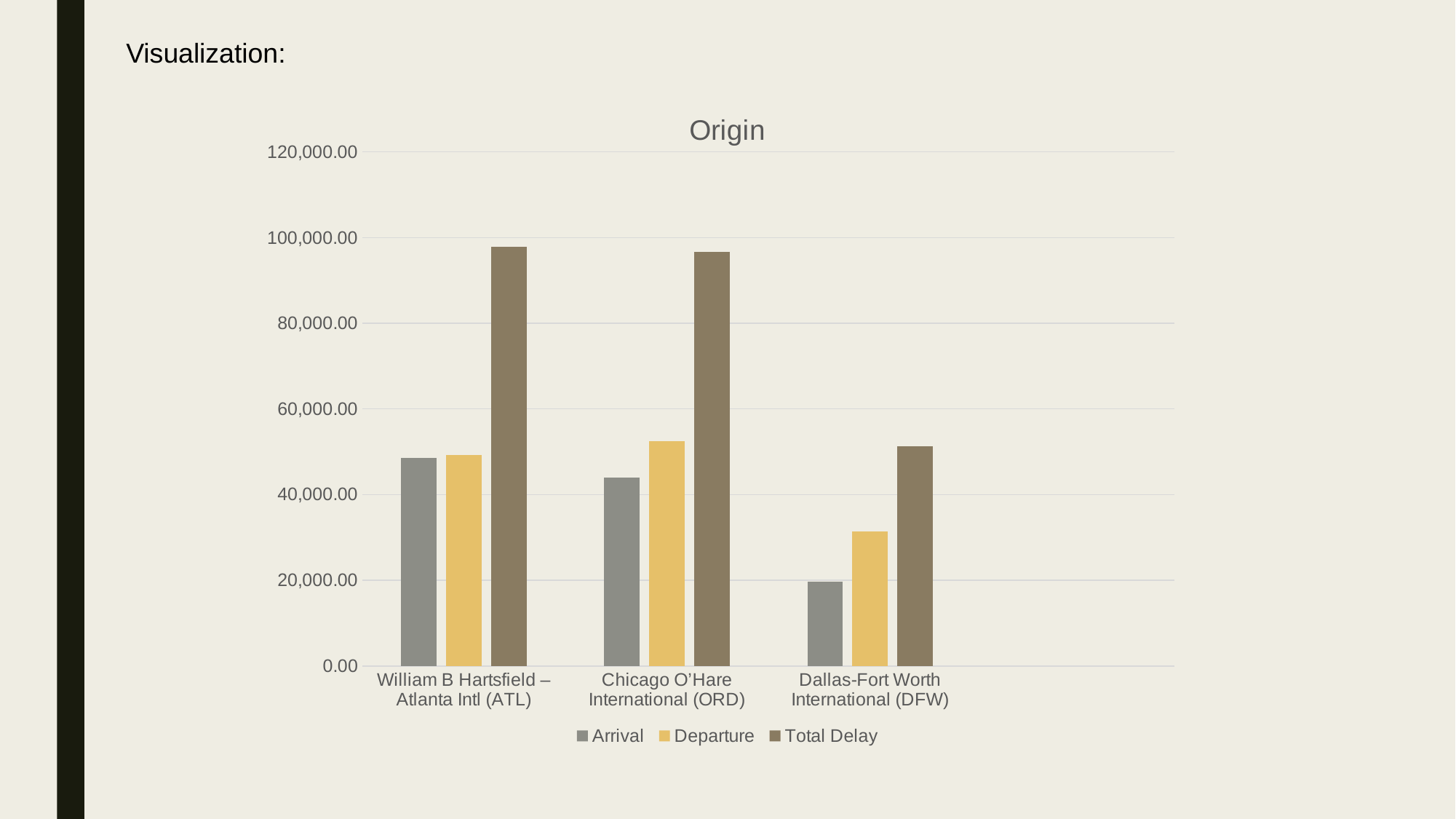

Visualization:

### Chart: Origin

| Category | Arrival | Departure | Total Delay |
|---|---|---|---|
| William B Hartsfield – Atlanta Intl (ATL) | 48516.05 | 49284.78 | 97800.83 |
| Chicago O’Hare International (ORD) | 44054.02 | 52539.53 | 96593.55 |
| Dallas-Fort Worth International (DFW) | 19737.68 | 31459.8 | 51197.48 |